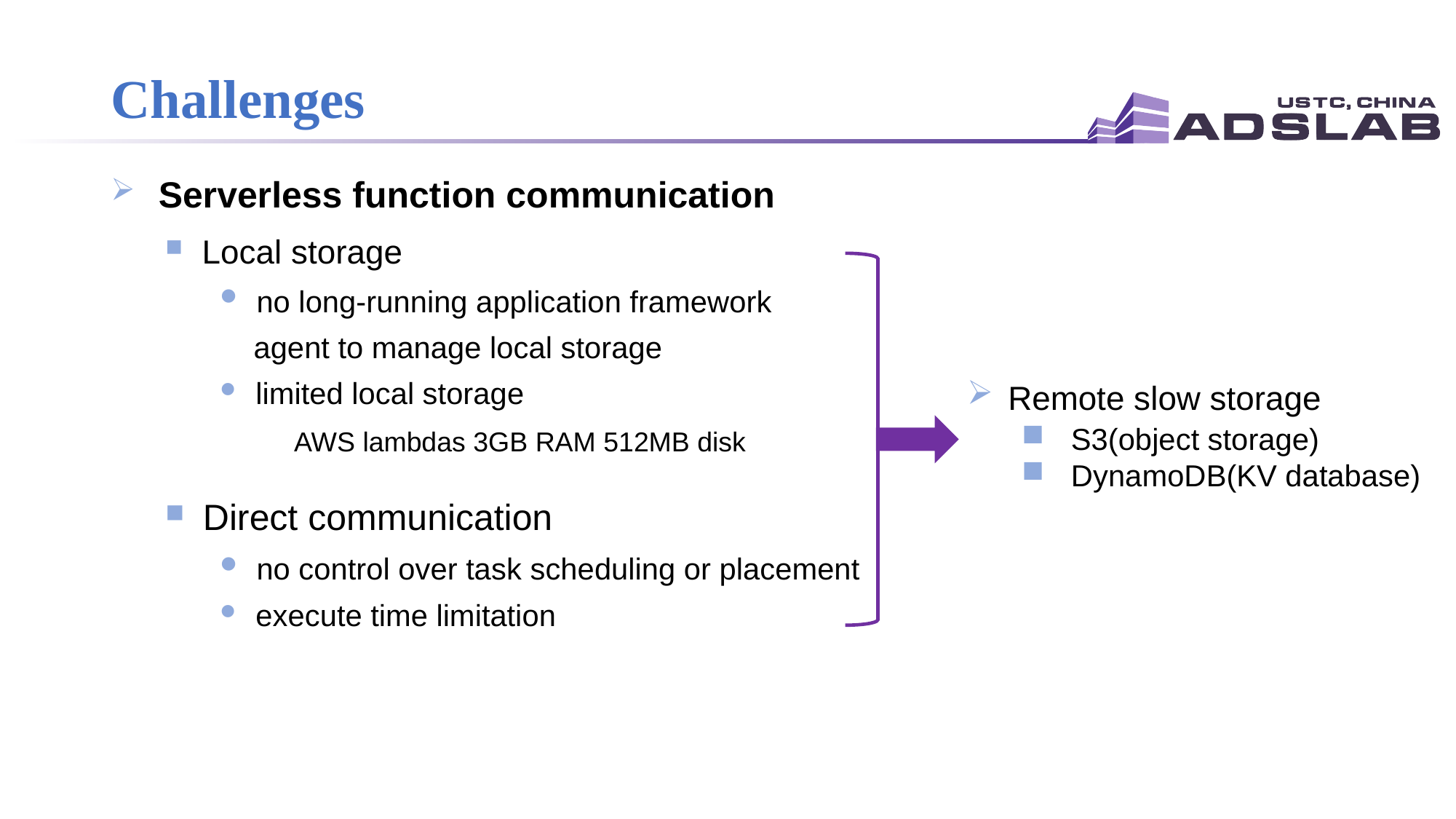

# Challenges
  Serverless function communication
 Local storage
 no long-running application framework
    agent to manage local storage
 limited local storage

 Direct communication
 no control over task scheduling or placement
 execute time limitation

Remote slow storage
 S3(object storage)
 DynamoDB(KV database)

AWS lambdas 3GB RAM 512MB disk